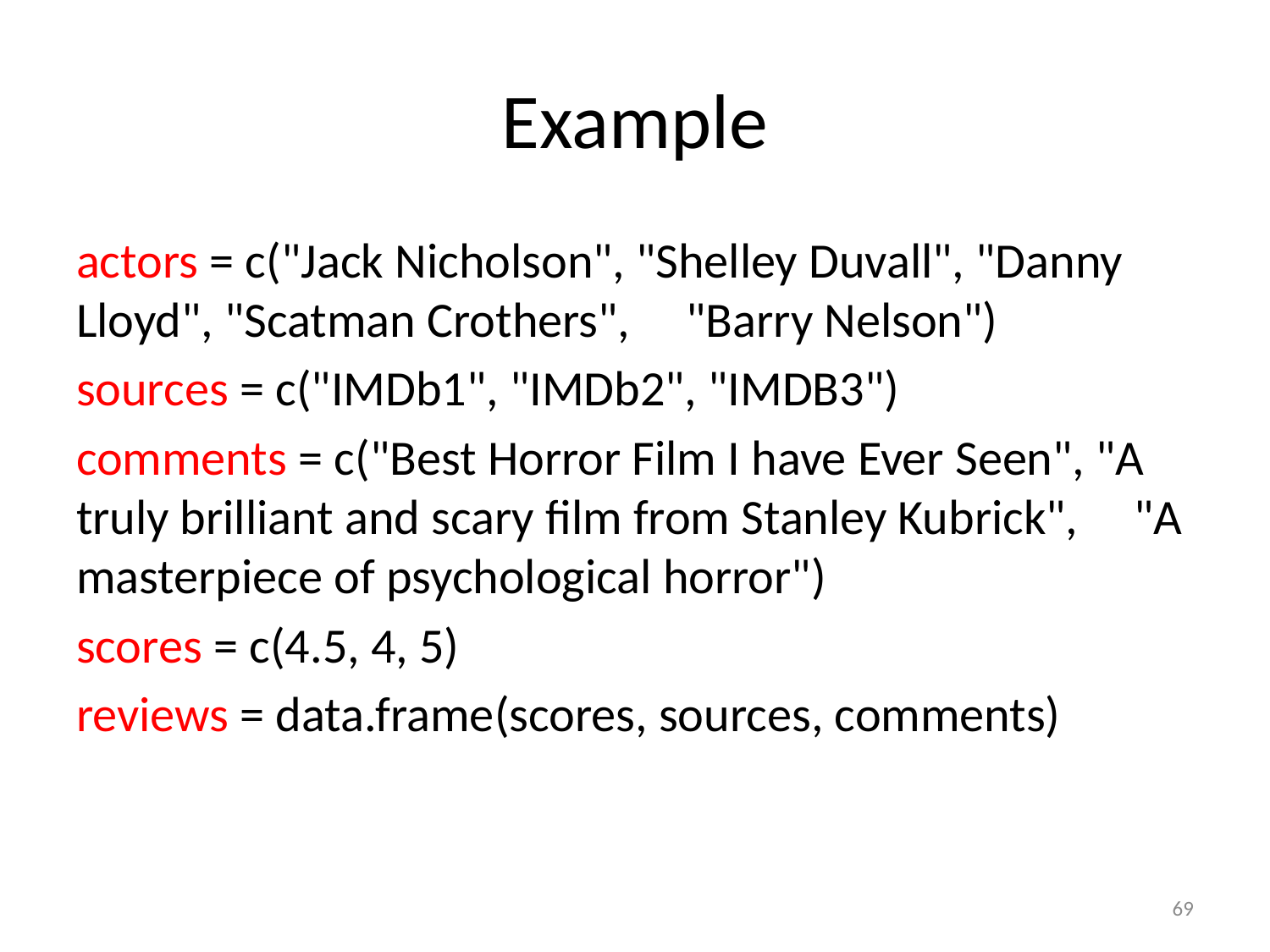

# Example
actors = c("Jack Nicholson", "Shelley Duvall", "Danny Lloyd", "Scatman Crothers",     "Barry Nelson")
sources = c("IMDb1", "IMDb2", "IMDB3")
comments = c("Best Horror Film I have Ever Seen", "A truly brilliant and scary film from Stanley Kubrick",     "A masterpiece of psychological horror")
scores = c(4.5, 4, 5)
reviews = data.frame(scores, sources, comments)

69